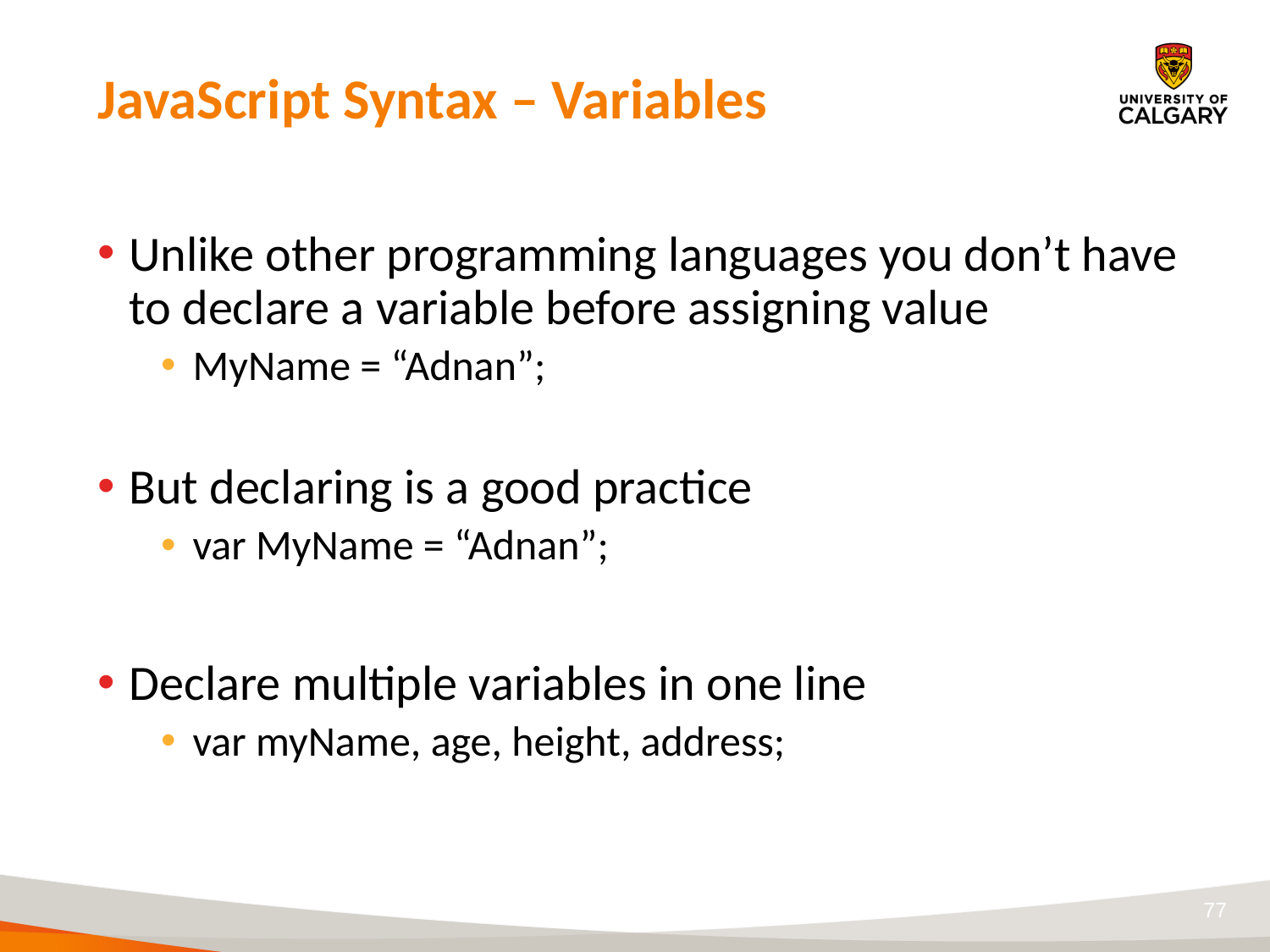

# JavaScript Syntax – Variables
Unlike other programming languages you don’t have to declare a variable before assigning value
MyName = “Adnan”;

But declaring is a good practice
var MyName = “Adnan”;

Declare multiple variables in one line
var myName, age, height, address;
77